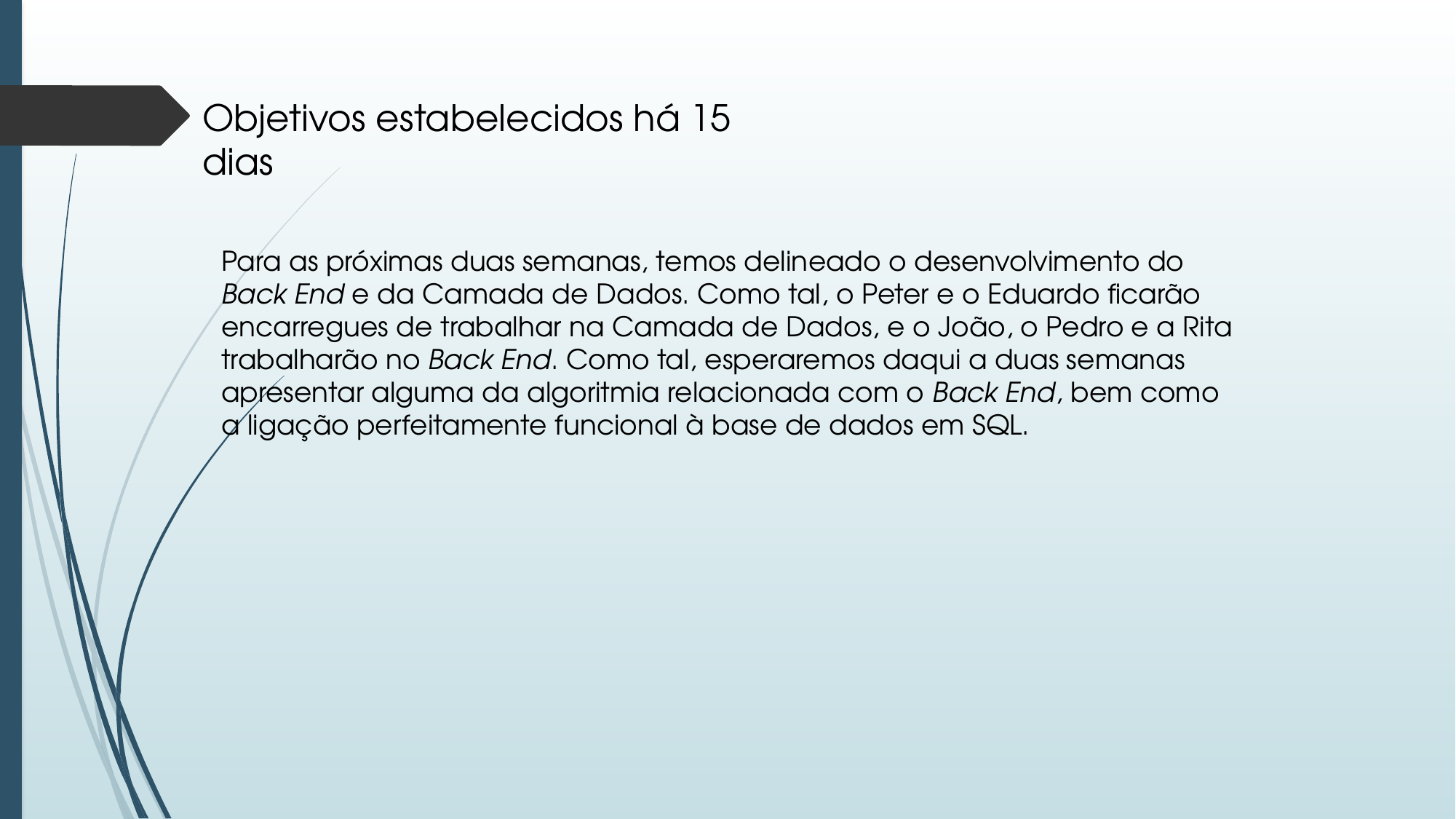

Objetivos estabelecidos há 15 dias
Para as próximas duas semanas, temos delineado o desenvolvimento do Back End e da Camada de Dados. Como tal, o Peter e o Eduardo ficarão encarregues de trabalhar na Camada de Dados, e o João, o Pedro e a Rita trabalharão no Back End. Como tal, esperaremos daqui a duas semanas apresentar alguma da algoritmia relacionada com o Back End, bem como a ligação perfeitamente funcional à base de dados em SQL.